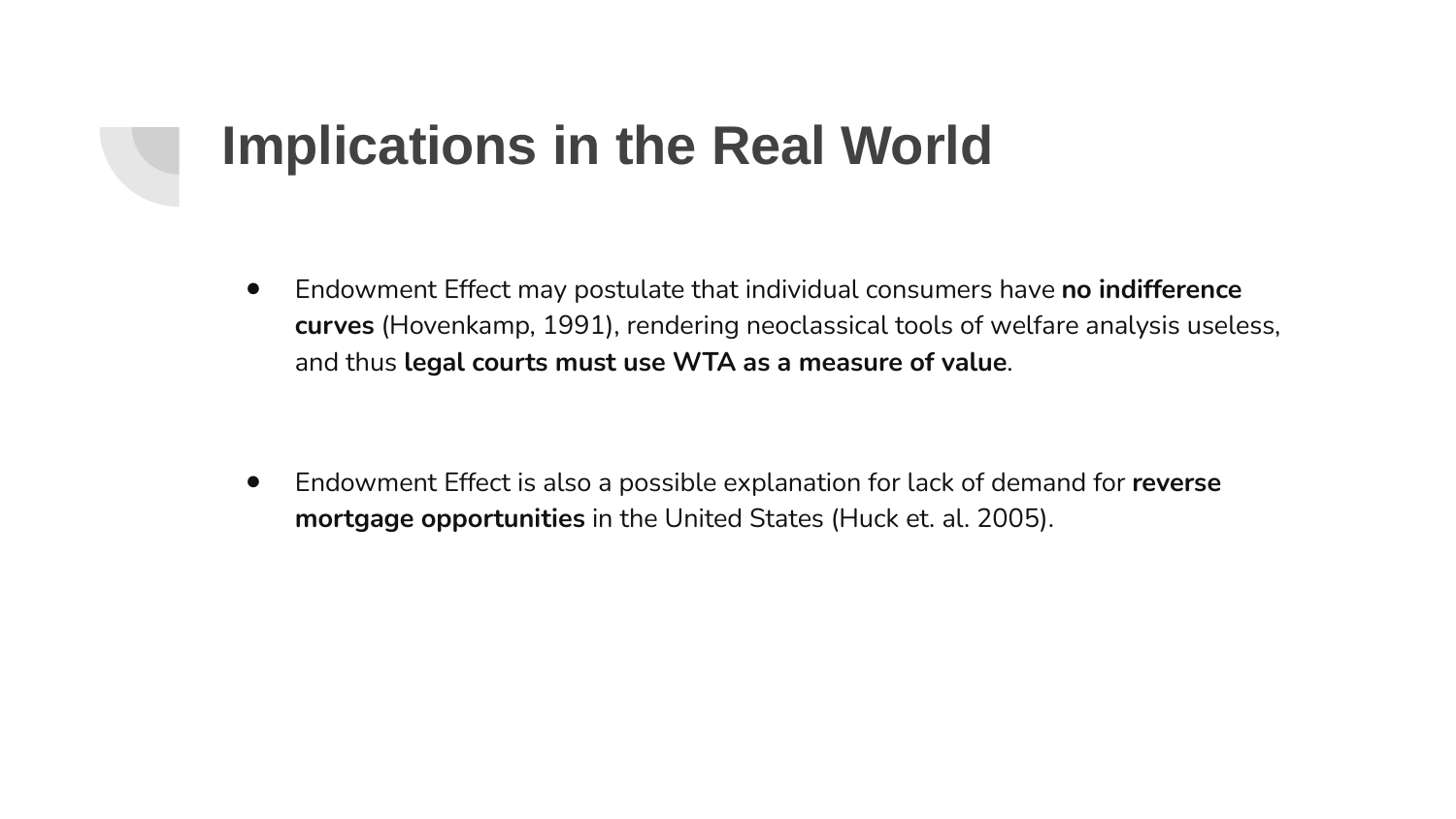

# Implications in the Real World
Endowment Effect may postulate that individual consumers have no indifference curves (Hovenkamp, 1991), rendering neoclassical tools of welfare analysis useless, and thus legal courts must use WTA as a measure of value.

Endowment Effect is also a possible explanation for lack of demand for reverse mortgage opportunities in the United States (Huck et. al. 2005).